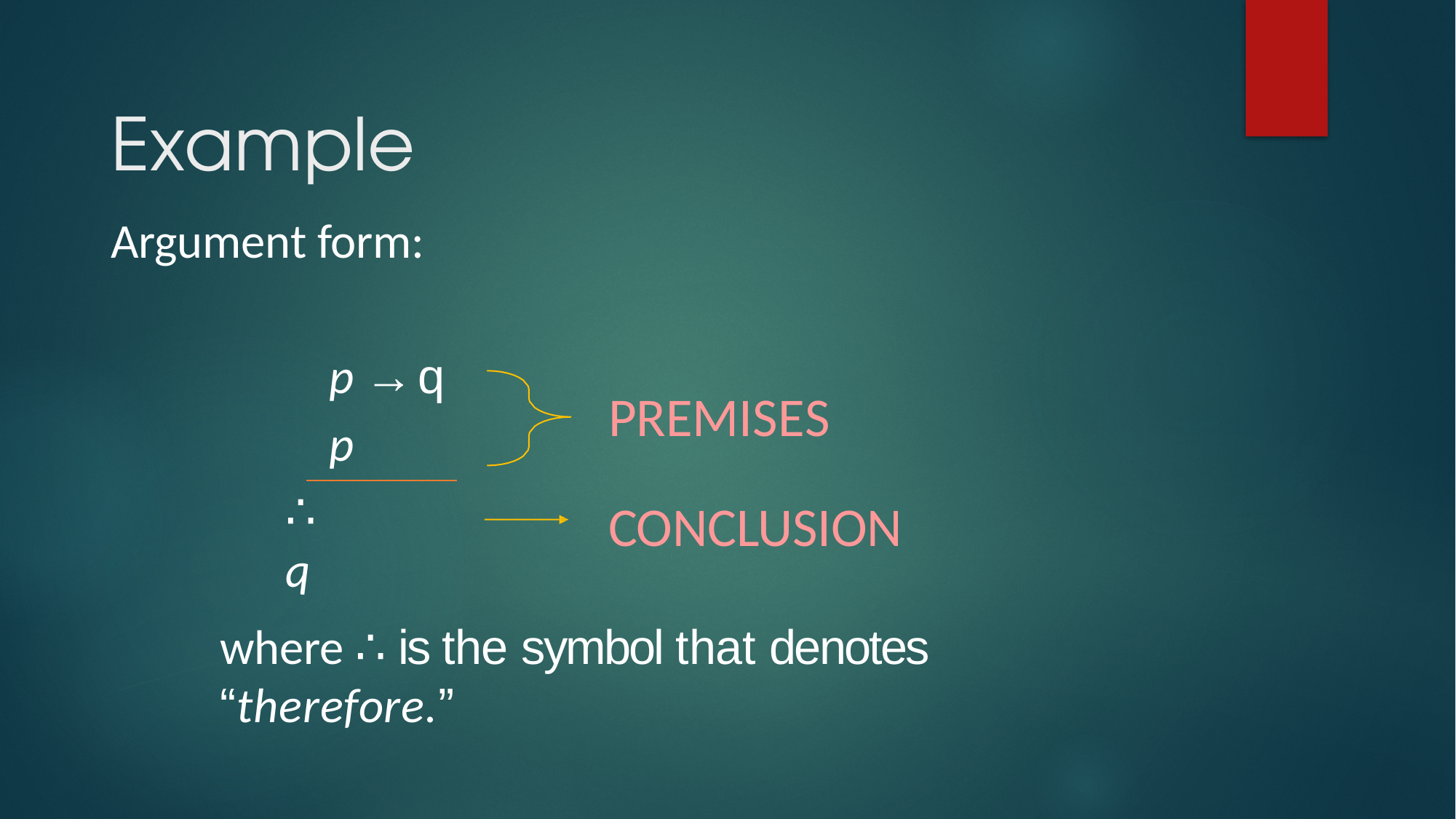

# Example
Argument form:
p → q p

PREMISES
∴ q

CONCLUSION

where ∴ is the symbol that denotes “therefore.”